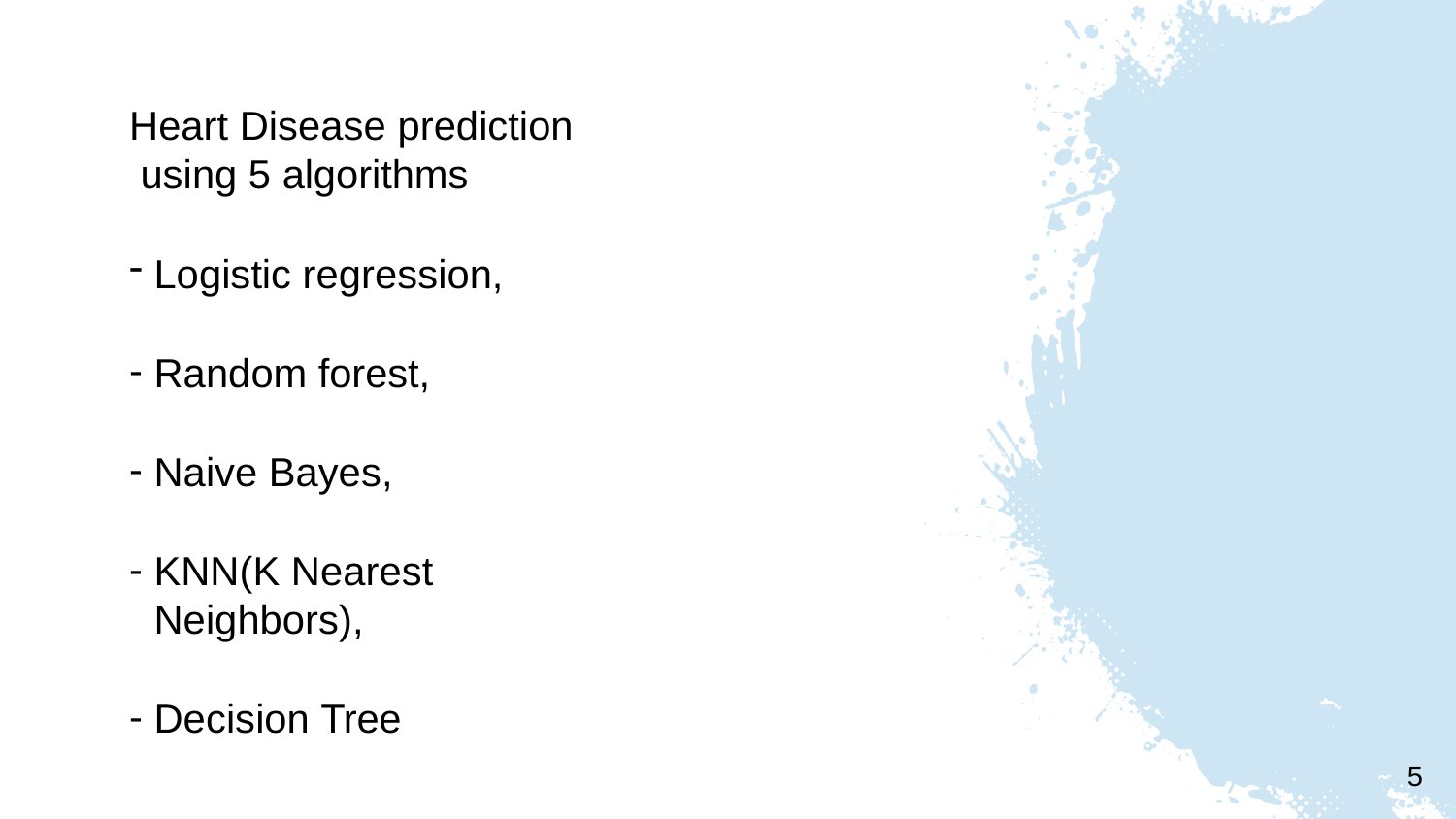

Heart Disease prediction  using 5 algorithms

Logistic regression,

Random forest,

Naive Bayes,

KNN(K Nearest Neighbors),

Decision Tree
5